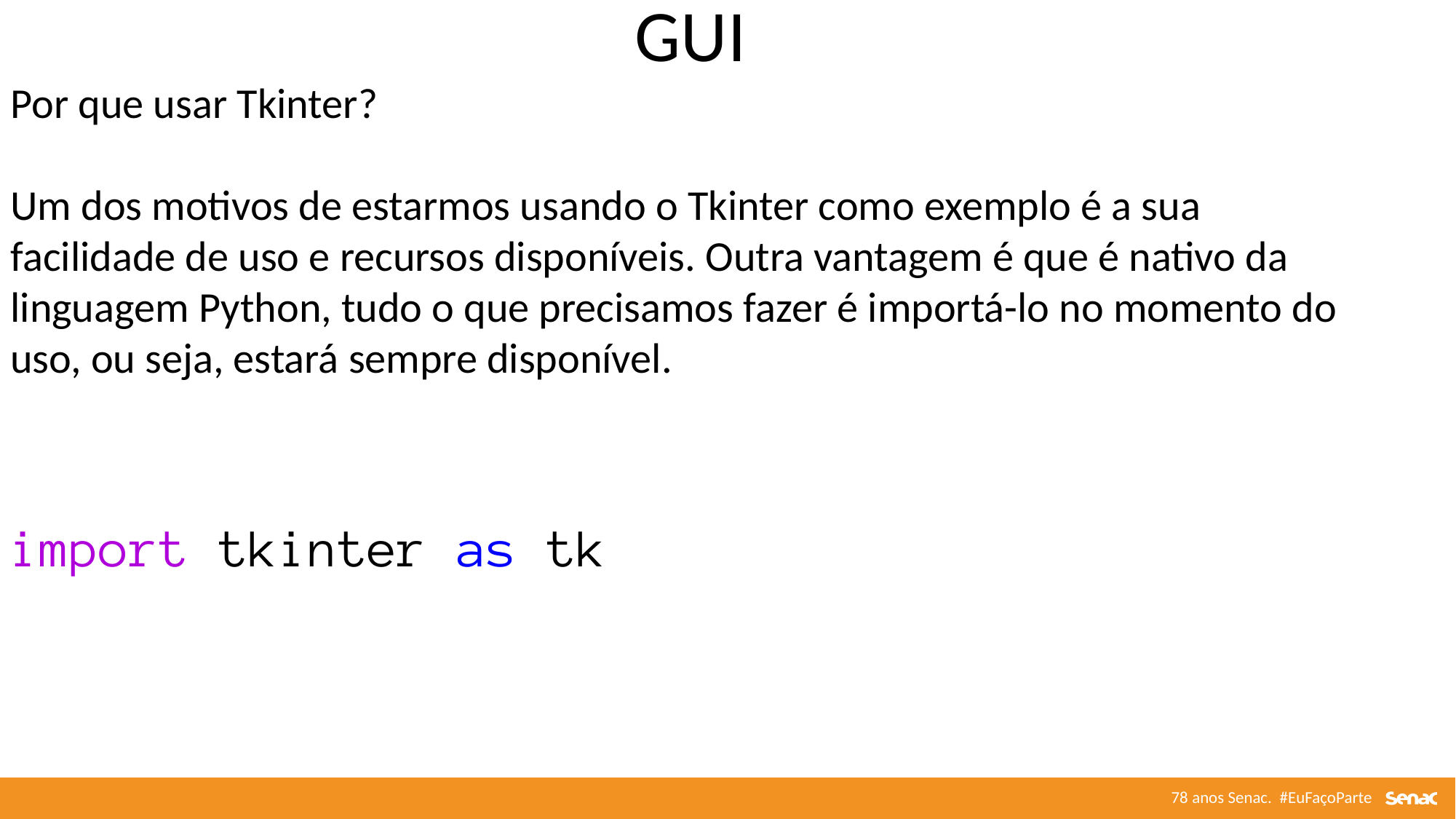

GUI
Por que usar Tkinter?

Um dos motivos de estarmos usando o Tkinter como exemplo é a sua facilidade de uso e recursos disponíveis. Outra vantagem é que é nativo da linguagem Python, tudo o que precisamos fazer é importá-lo no momento do uso, ou seja, estará sempre disponível.

import tkinter as tk